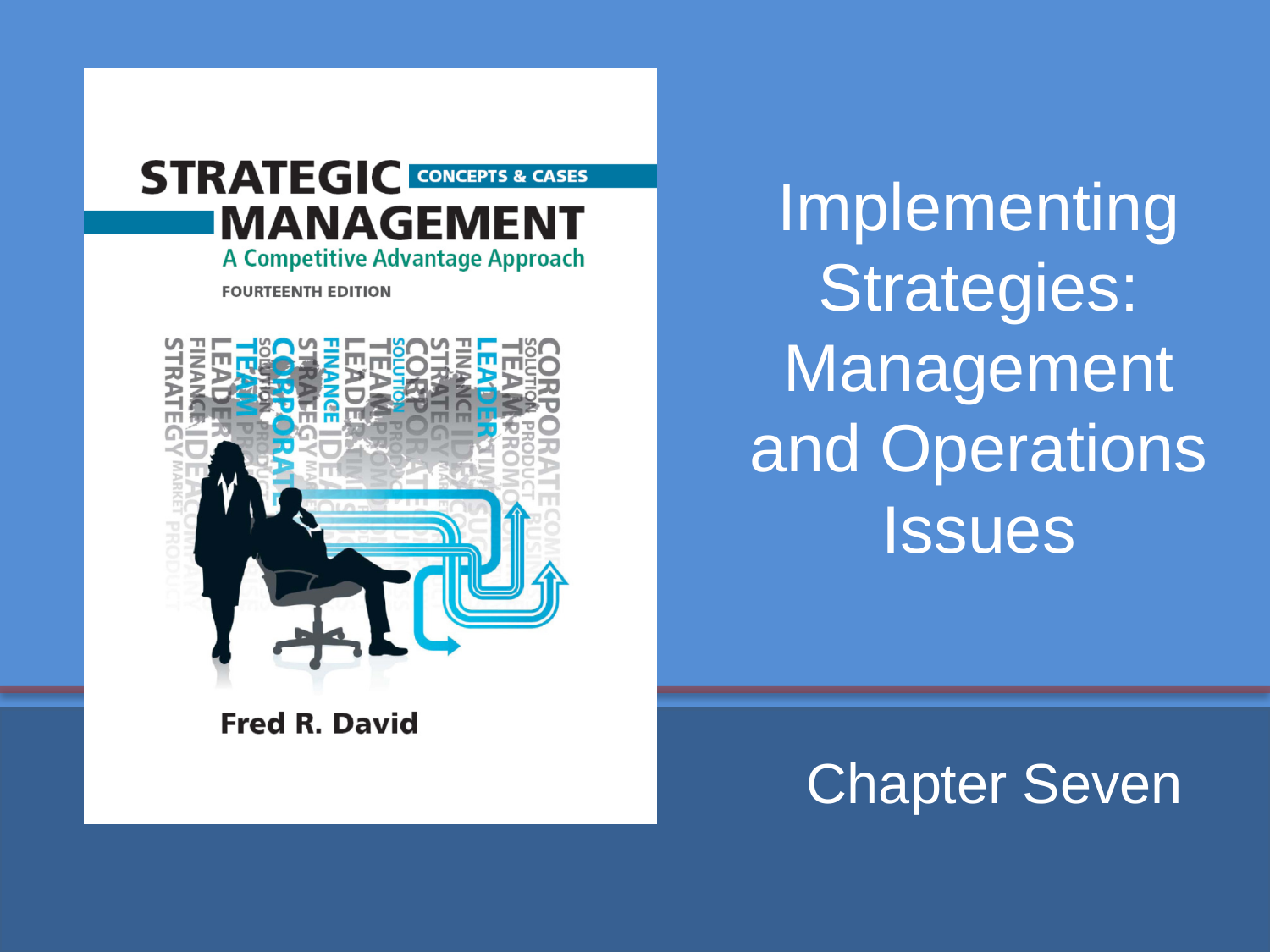

# Implementing Strategies: Management and Operations Issues
Chapter Seven